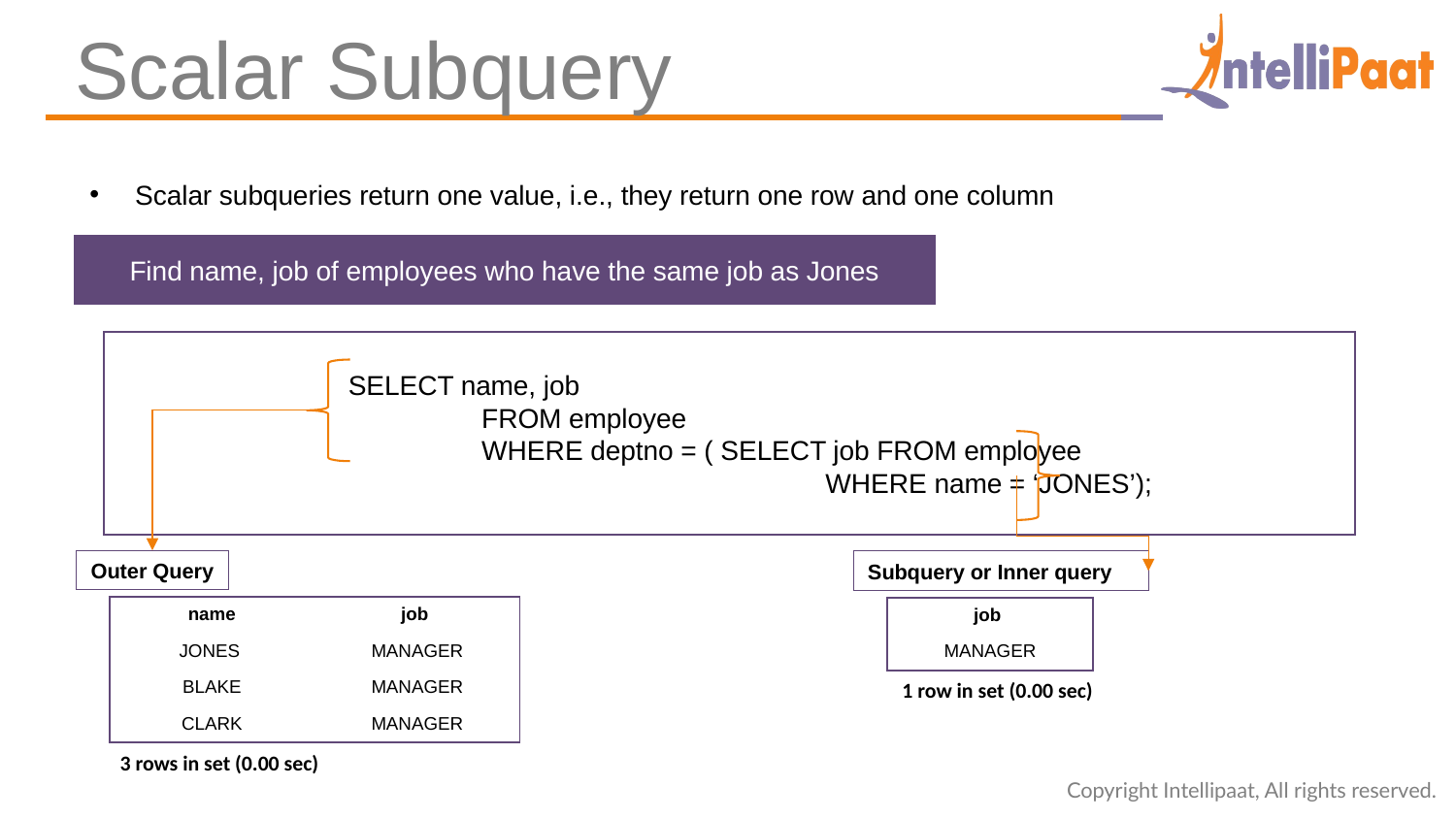

Scalar Subquery
Scalar subqueries return one value, i.e., they return one row and one column
 Find name, job of employees who have the same job as Jones
  SELECT name, job
	FROM employee
	WHERE deptno = ( SELECT job FROM employee				       WHERE name = ‘JONES’);

Outer Query
Subquery or Inner query
| name | job |
| --- | --- |
| JONES | MANAGER |
| BLAKE | MANAGER |
| CLARK | MANAGER |
| job |
| --- |
| MANAGER |
1 row in set (0.00 sec)
3 rows in set (0.00 sec)